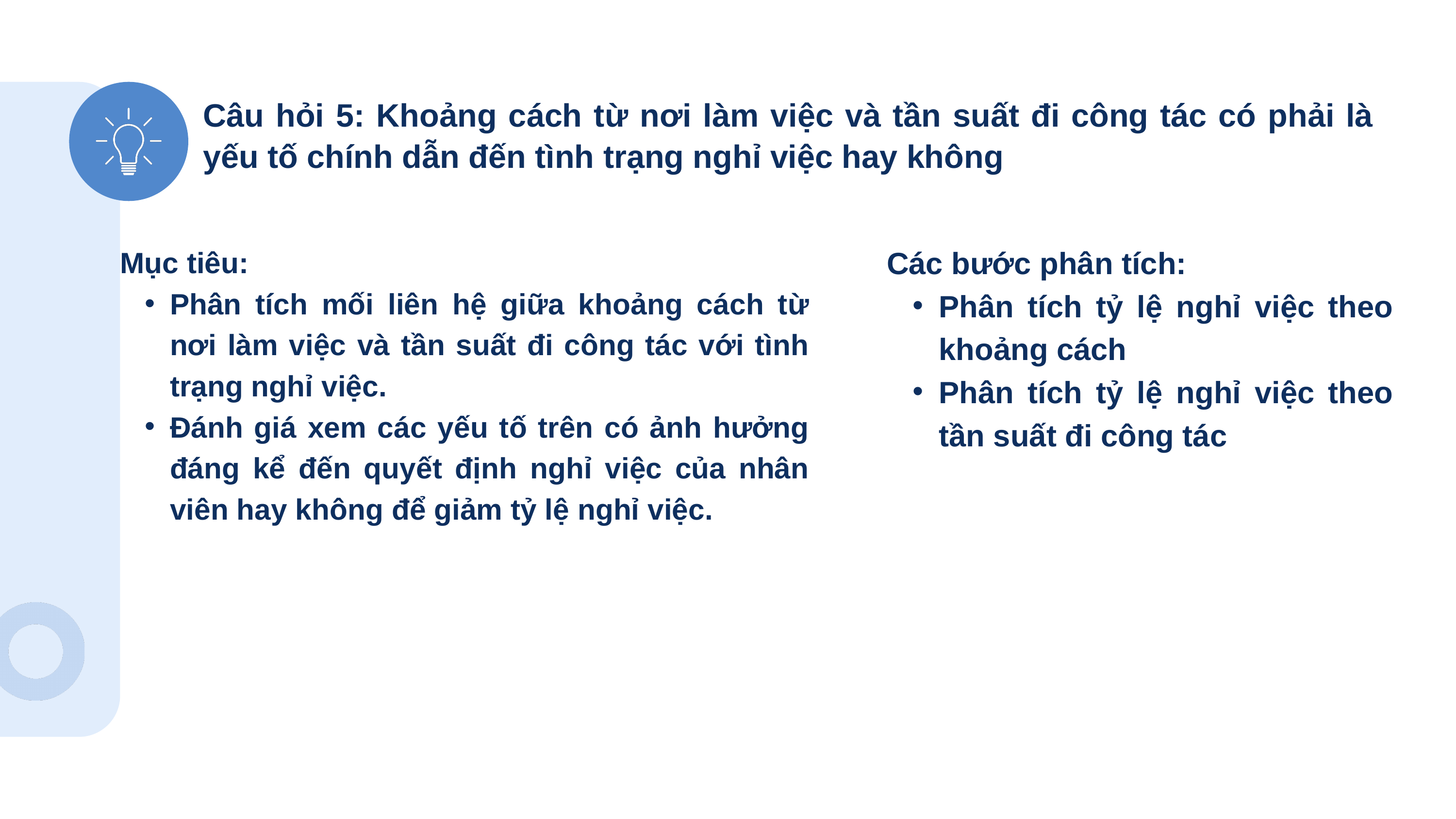

Câu hỏi 5: Khoảng cách từ nơi làm việc và tần suất đi công tác có phải là yếu tố chính dẫn đến tình trạng nghỉ việc hay không

Các bước phân tích:
Phân tích tỷ lệ nghỉ việc theo khoảng cách
Phân tích tỷ lệ nghỉ việc theo tần suất đi công tác
Mục tiêu:
Phân tích mối liên hệ giữa khoảng cách từ nơi làm việc và tần suất đi công tác với tình trạng nghỉ việc.
Đánh giá xem các yếu tố trên có ảnh hưởng đáng kể đến quyết định nghỉ việc của nhân viên hay không để giảm tỷ lệ nghỉ việc.